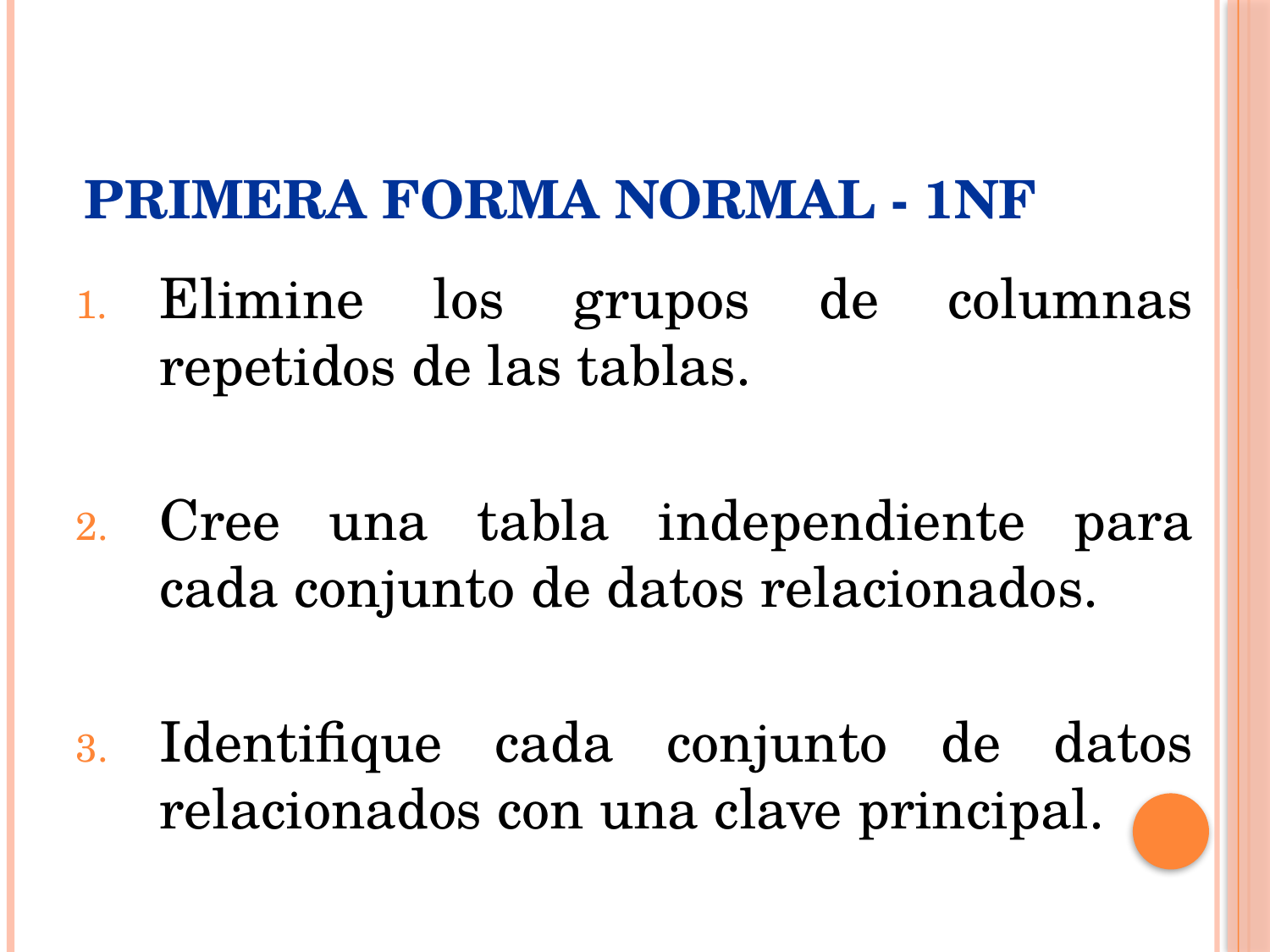

# Primera forma normal - 1NF
Elimine los grupos de columnas repetidos de las tablas.

Cree una tabla independiente para cada conjunto de datos relacionados.

Identifique cada conjunto de datos relacionados con una clave principal.